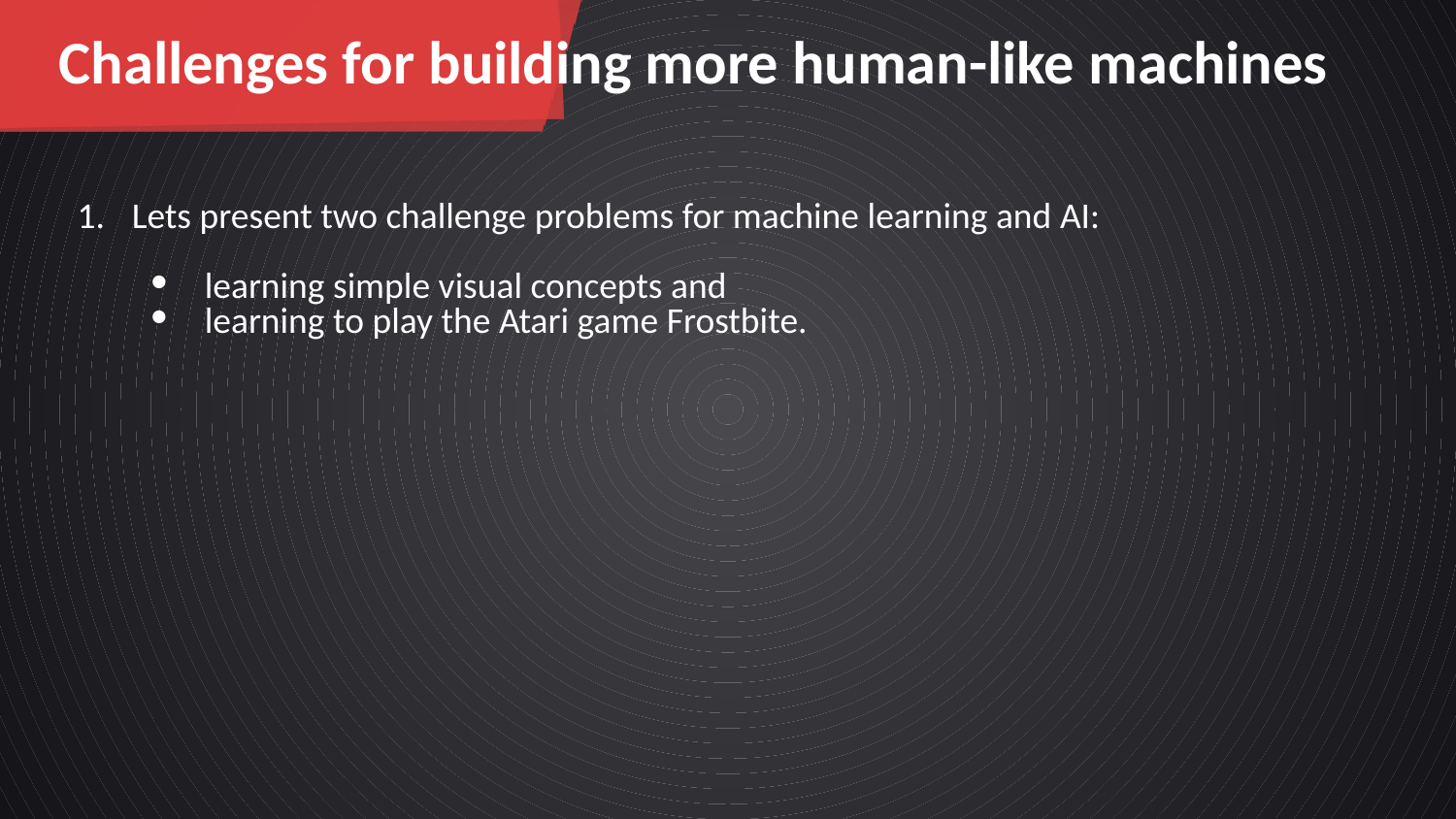

Challenges for building more human-like machines

Lets present two challenge problems for machine learning and AI:

learning simple visual concepts and
learning to play the Atari game Frostbite.